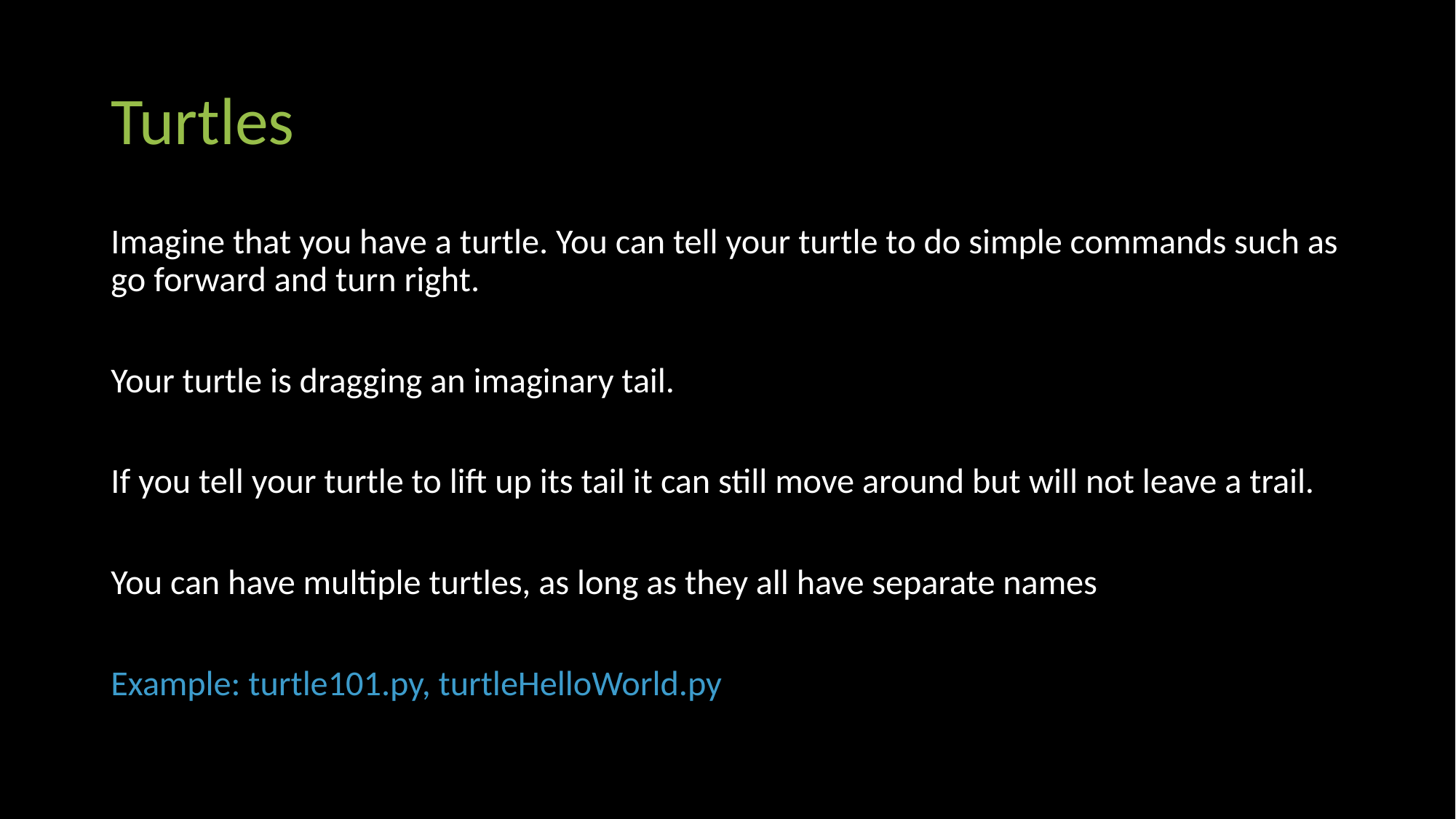

# Turtles
Imagine that you have a turtle. You can tell your turtle to do simple commands such as go forward and turn right.

Your turtle is dragging an imaginary tail.

If you tell your turtle to lift up its tail it can still move around but will not leave a trail.

You can have multiple turtles, as long as they all have separate names

Example: turtle101.py, turtleHelloWorld.py